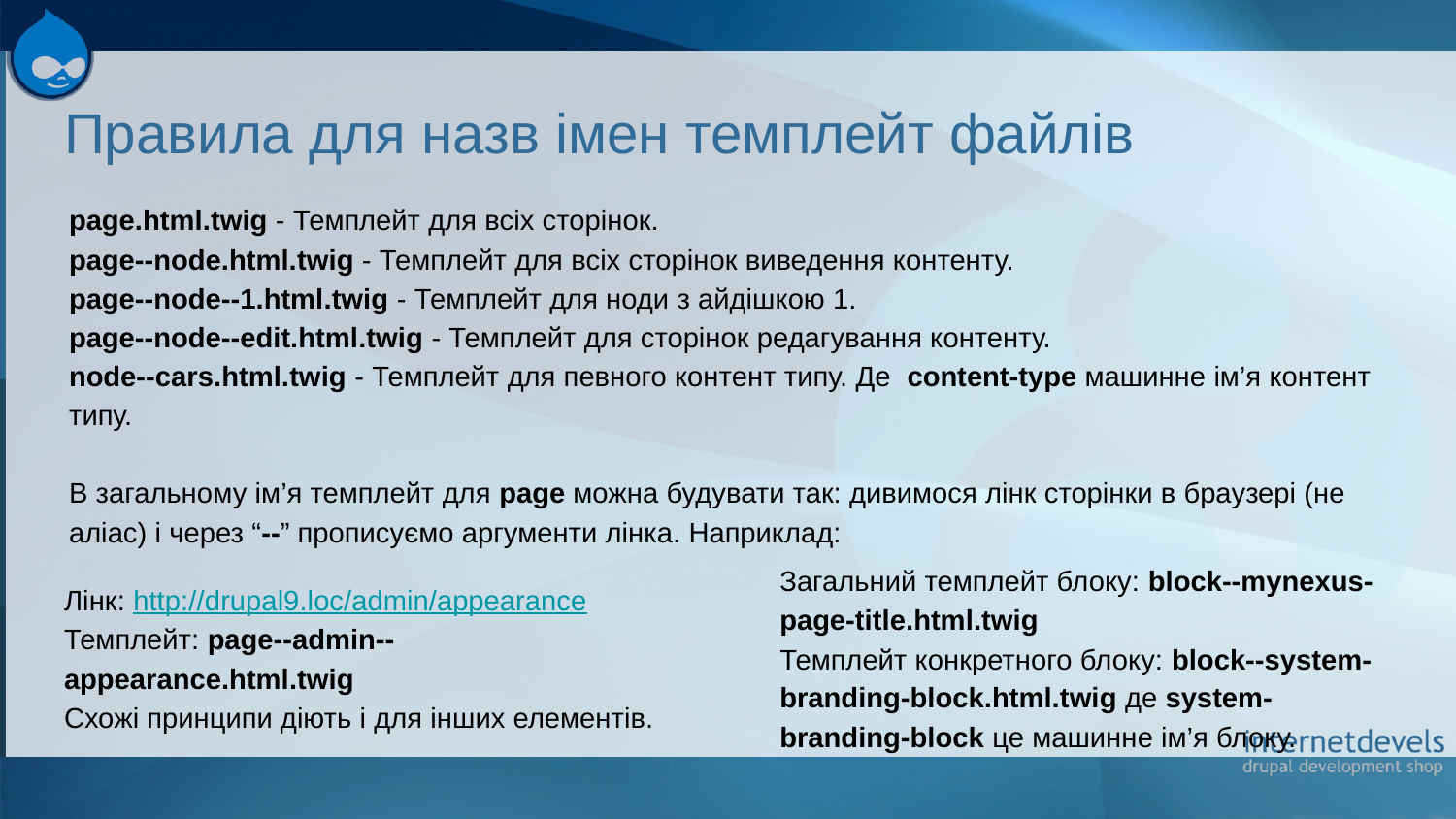

# Правила для назв імен темплейт файлів
page.html.twig - Темплейт для всіх сторінок.
page--node.html.twig - Темплейт для всіх сторінок виведення контенту.
page--node--1.html.twig - Темплейт для ноди з айдішкою 1.
page--node--edit.html.twig - Темплейт для сторінок редагування контенту.
node--cars.html.twig - Темплейт для певного контент типу. Де  content-type машинне ім’я контент типу.

В загальному ім’я темплейт для page можна будувати так: дивимося лінк сторінки в браузері (не аліас) і через “--” прописуємо аргументи лінка. Наприклад:

Загальний темплейт блоку: block--mynexus-page-title.html.twig
Темплейт конкретного блоку: block--system-branding-block.html.twig де system-branding-block це машинне ім’я блоку.
Лінк: http://drupal9.loc/admin/appearance
Темплейт: page--admin--appearance.html.twig
Схожі принципи діють і для інших елементів.